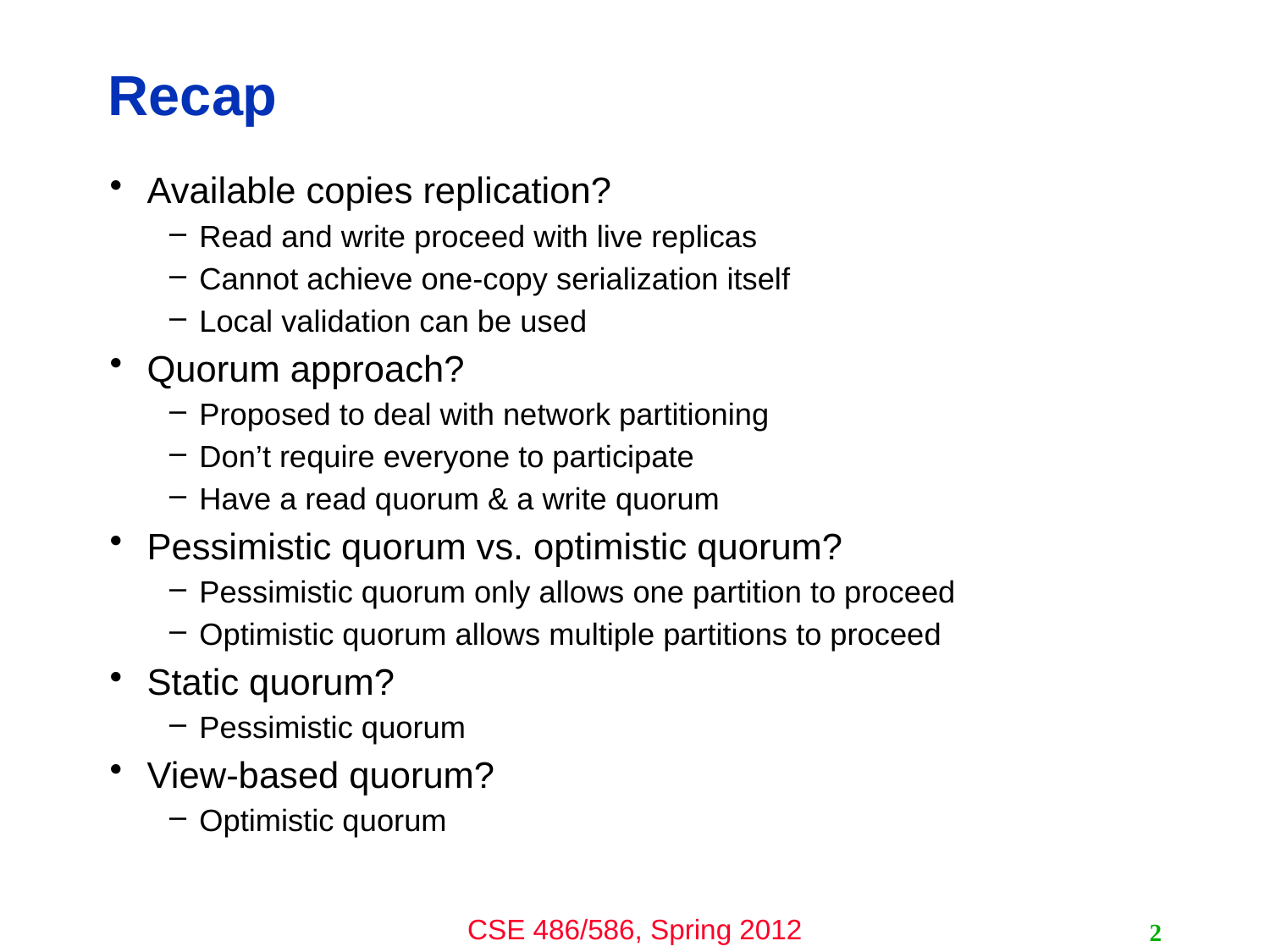

# Recap
Available copies replication?
Read and write proceed with live replicas
Cannot achieve one-copy serialization itself
Local validation can be used
Quorum approach?
Proposed to deal with network partitioning
Don’t require everyone to participate
Have a read quorum & a write quorum
Pessimistic quorum vs. optimistic quorum?
Pessimistic quorum only allows one partition to proceed
Optimistic quorum allows multiple partitions to proceed
Static quorum?
Pessimistic quorum
View-based quorum?
Optimistic quorum
2